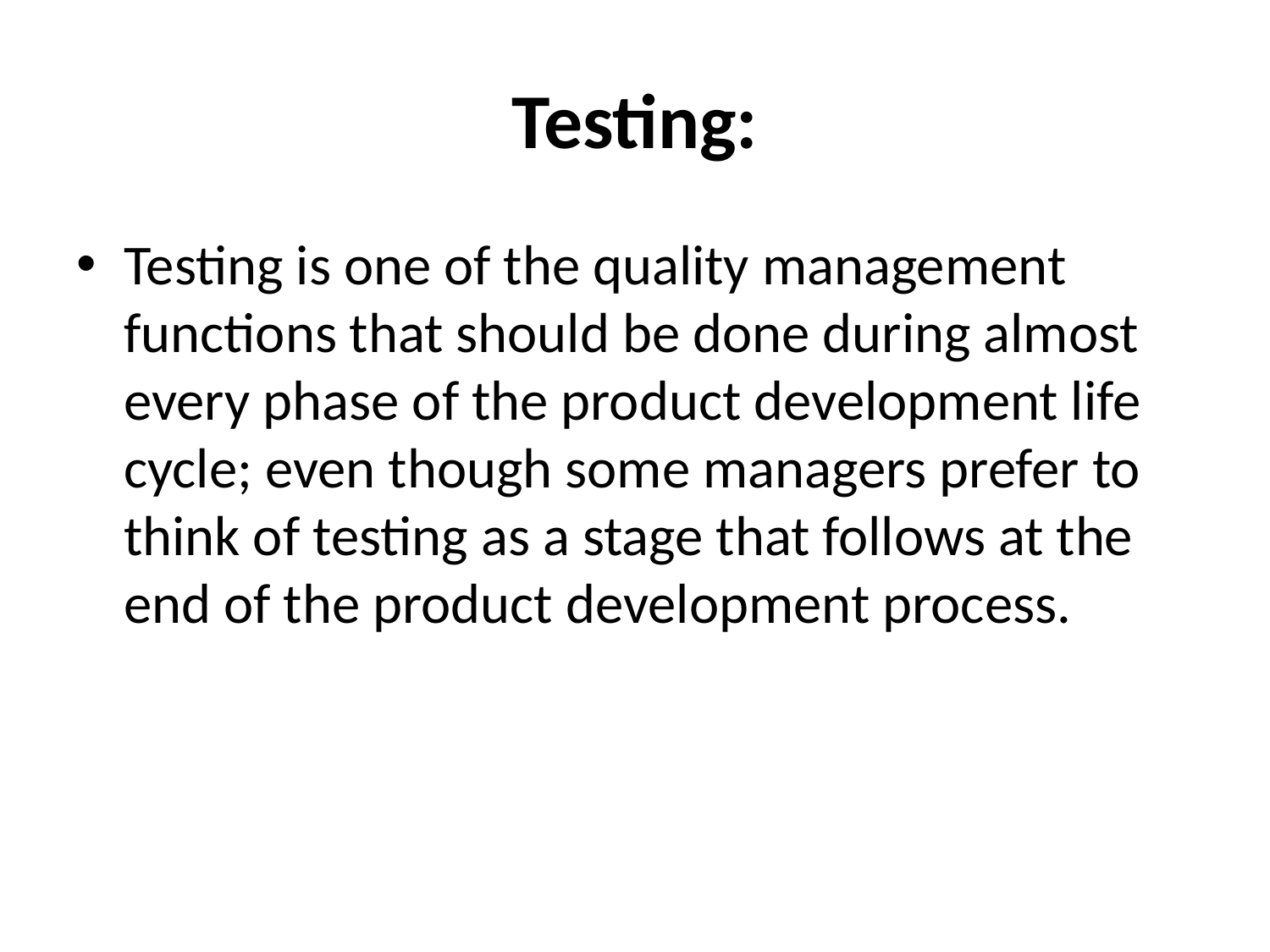

# Testing:
Testing is one of the quality management functions that should be done during almost every phase of the product development life cycle; even though some managers prefer to think of testing as a stage that follows at the end of the product development process.